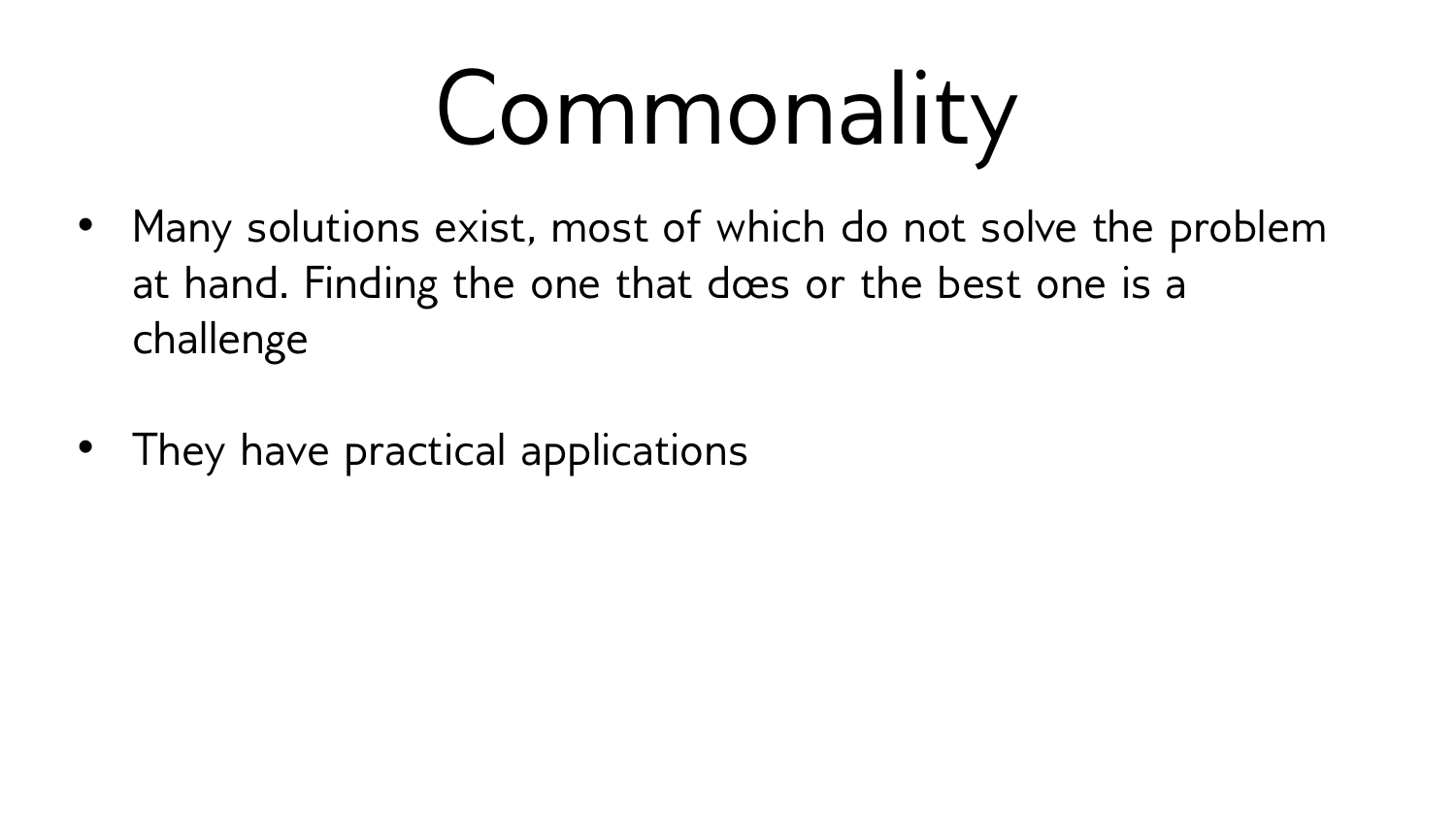

# Commonality
Many solutions exist, most of which do not solve the problem at hand. Finding the one that does or the best one is a challenge

They have practical applications